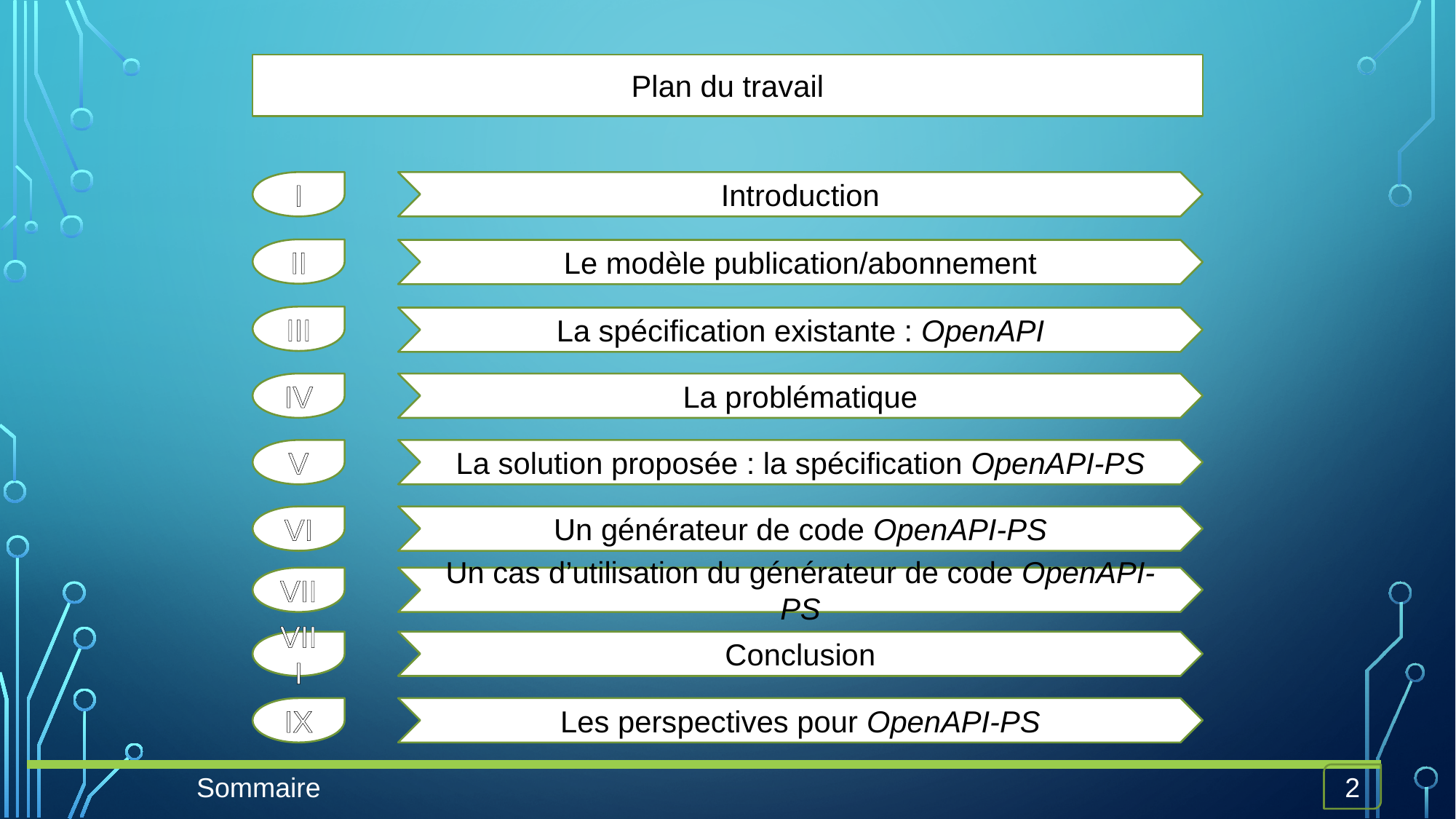

Plan du travail
I
Introduction
II
Le modèle publication/abonnement
III
La spécification existante : OpenAPI
IV
La problématique
La solution proposée : la spécification OpenAPI-PS
V
VI
Un générateur de code OpenAPI-PS
VII
Un cas d’utilisation du générateur de code OpenAPI-PS
VIII
Conclusion
IX
Les perspectives pour OpenAPI-PS
Sommaire
2